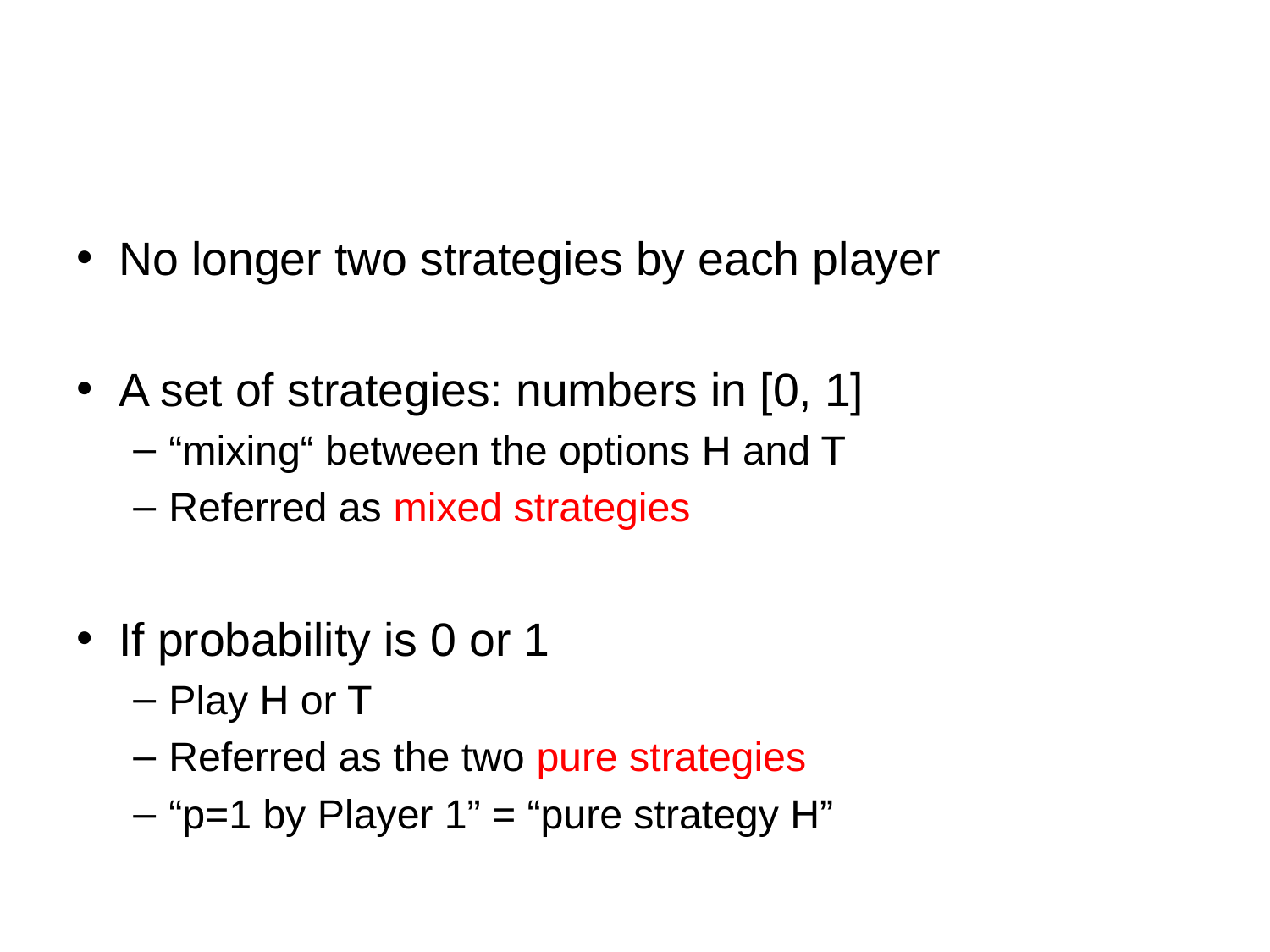

#
No longer two strategies by each player

A set of strategies: numbers in [0, 1]
“mixing“ between the options H and T
Referred as mixed strategies

If probability is 0 or 1
Play H or T
Referred as the two pure strategies
“p=1 by Player 1” = “pure strategy H”